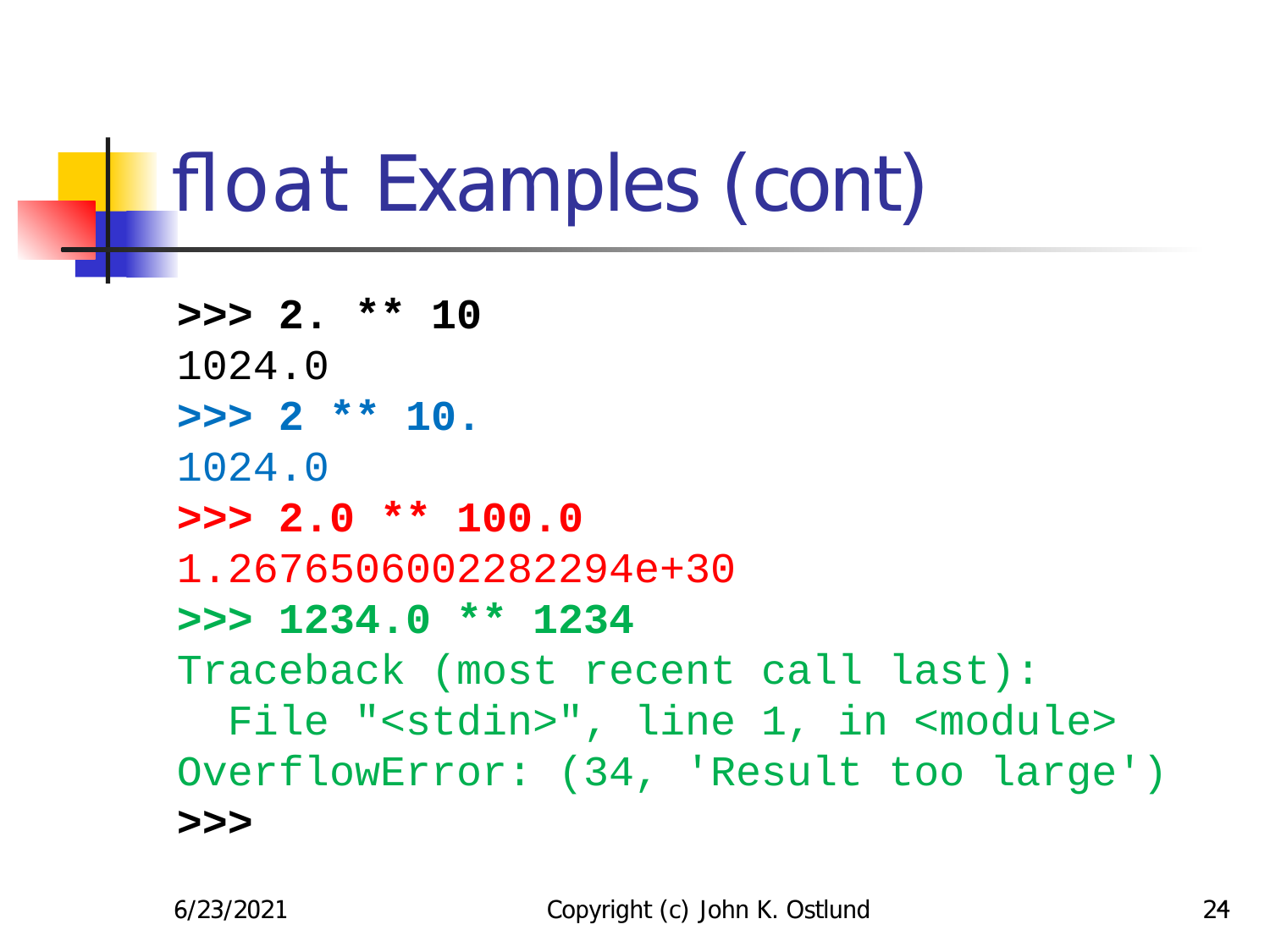

# float Examples (cont)
>>> 2. ** 10
1024.0
>>> 2 ** 10.
1024.0
>>> 2.0 ** 100.0
1.2676506002282294e+30
>>> 1234.0 ** 1234
Traceback (most recent call last):
  File "<stdin>", line 1, in <module>
OverflowError: (34, 'Result too large')
>>>
6/23/2021
Copyright (c) John K. Ostlund
24